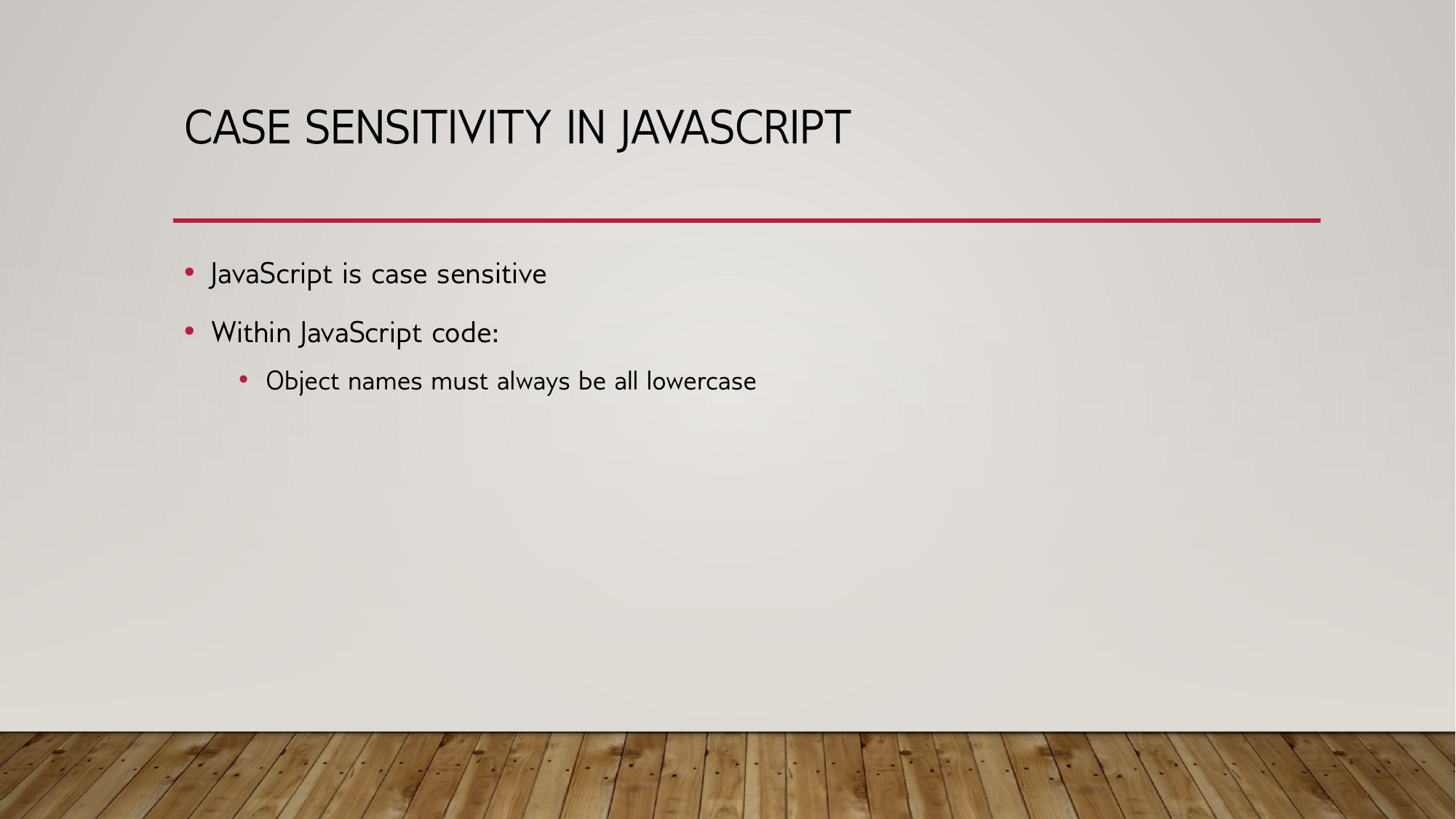

# Case Sensitivity in JavaScript
JavaScript is case sensitive
Within JavaScript code:
Object names must always be all lowercase